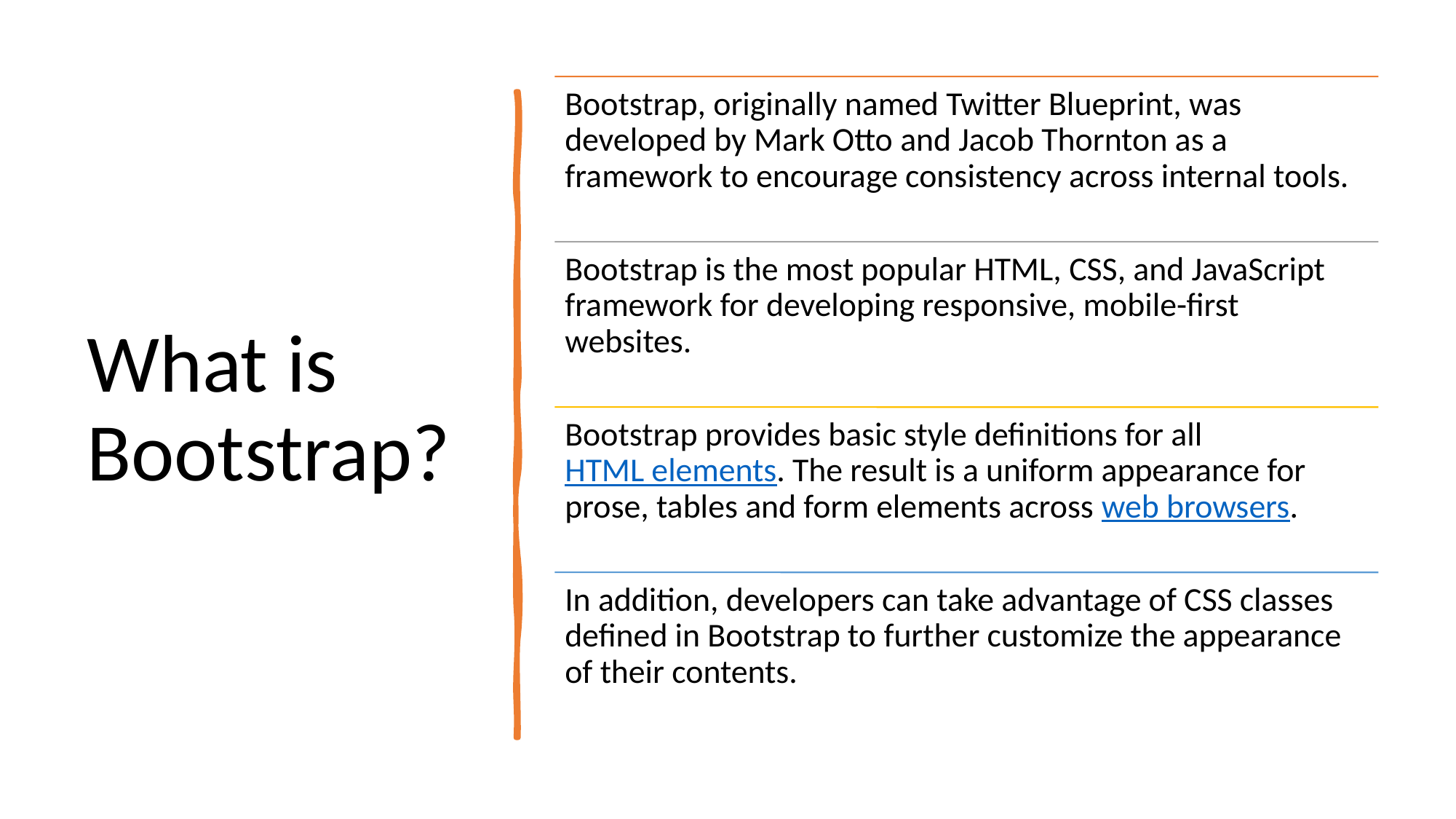

Bootstrap, originally named Twitter Blueprint, was developed by Mark Otto and Jacob Thornton as a framework to encourage consistency across internal tools.
Bootstrap is the most popular HTML, CSS, and JavaScript framework for developing responsive, mobile-first websites.
Bootstrap provides basic style definitions for all HTML elements. The result is a uniform appearance for prose, tables and form elements across web browsers.
In addition, developers can take advantage of CSS classes defined in Bootstrap to further customize the appearance of their contents.
# What is Bootstrap?